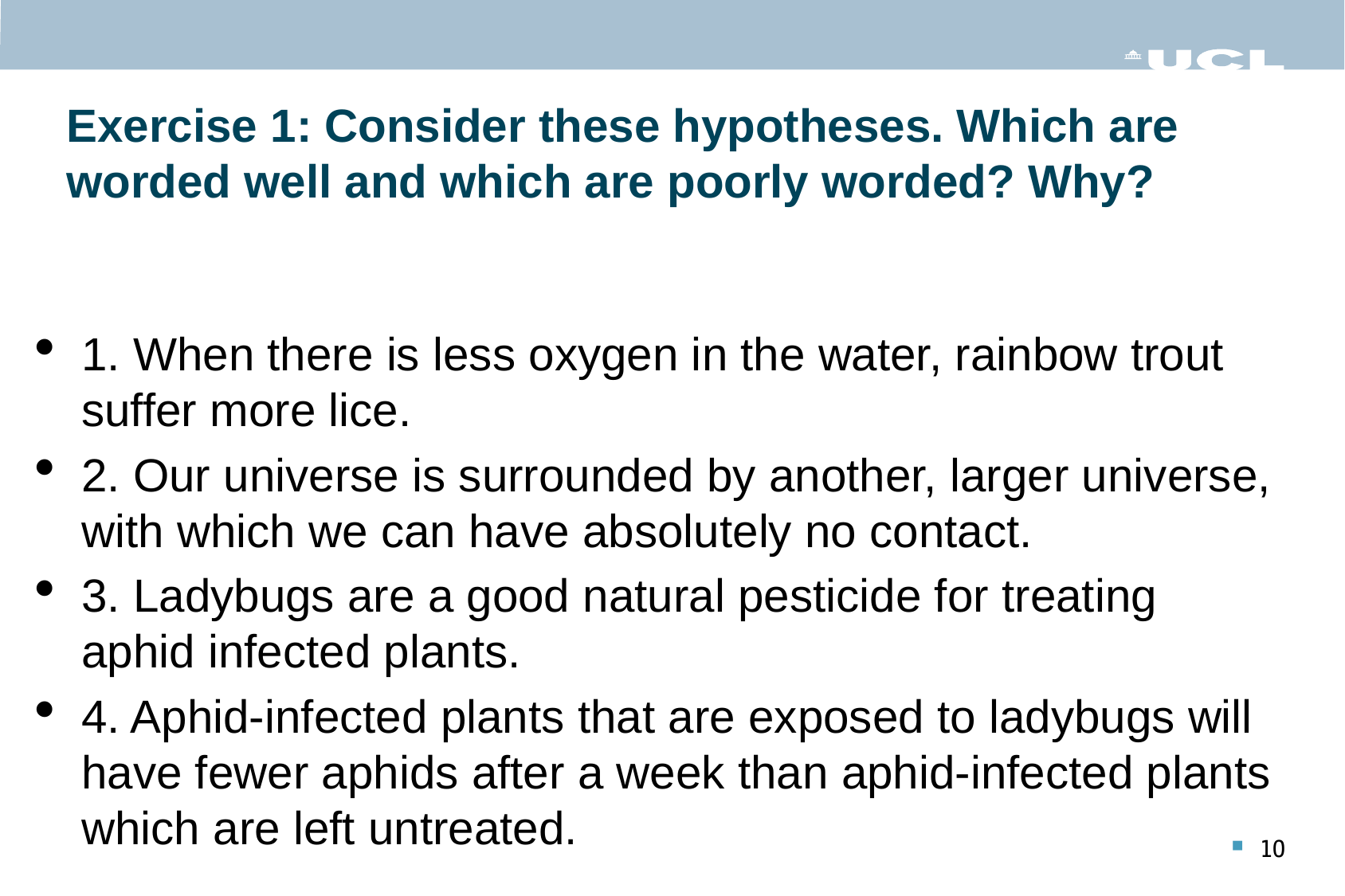

Exercise 1: Consider these hypotheses. Which are worded well and which are poorly worded? Why?
1. When there is less oxygen in the water, rainbow trout suffer more lice.
2. Our universe is surrounded by another, larger universe, with which we can have absolutely no contact.
3. Ladybugs are a good natural pesticide for treating aphid infected plants.
4. Aphid-infected plants that are exposed to ladybugs will have fewer aphids after a week than aphid-infected plants which are left untreated.

10